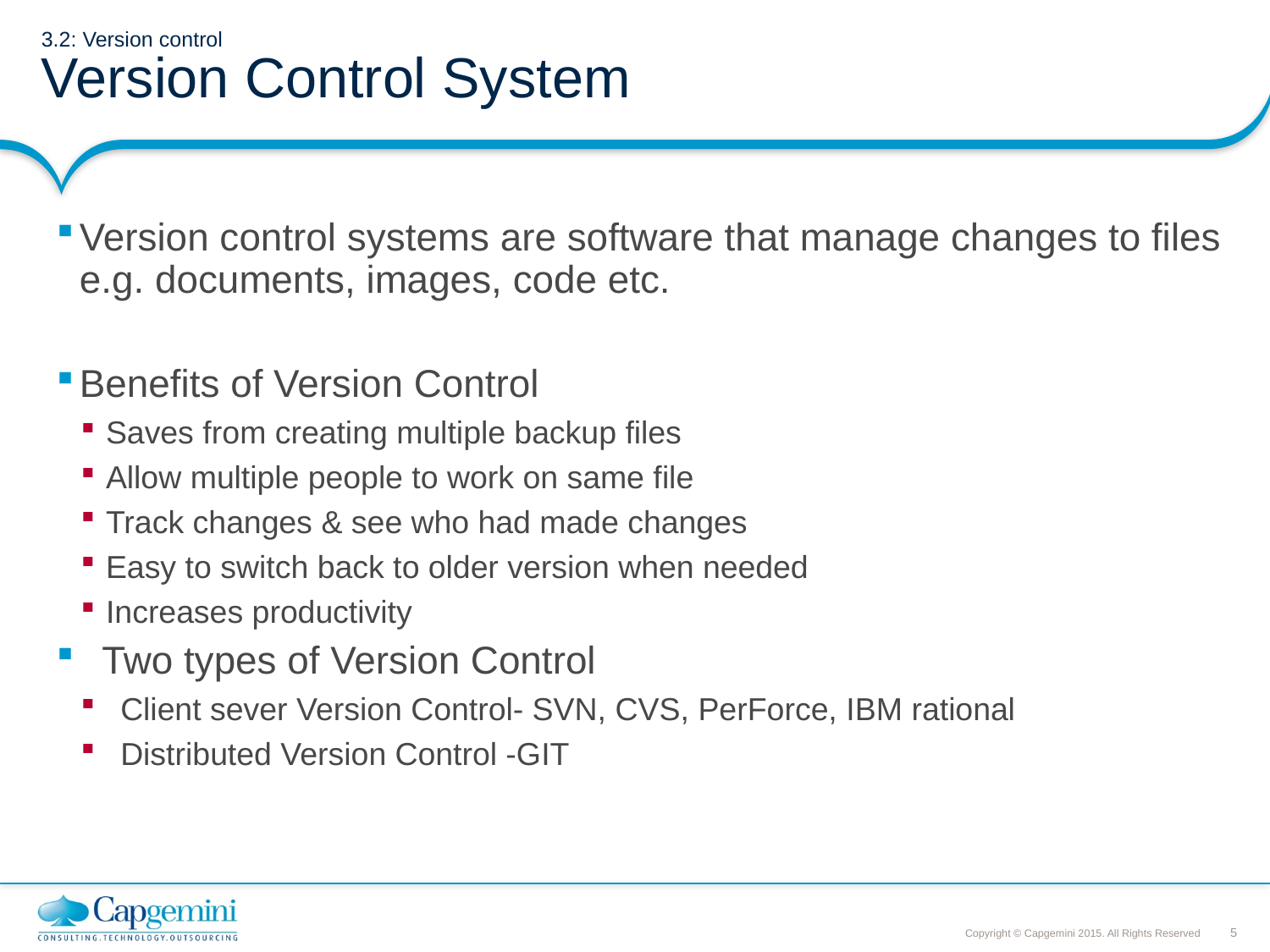

# 3.2: Version control Version Control System
Version control systems are software that manage changes to files e.g. documents, images, code etc.

Benefits of Version Control
Saves from creating multiple backup files
Allow multiple people to work on same file
Track changes & see who had made changes
Easy to switch back to older version when needed
Increases productivity
Two types of Version Control
Client sever Version Control- SVN, CVS, PerForce, IBM rational
Distributed Version Control -GIT